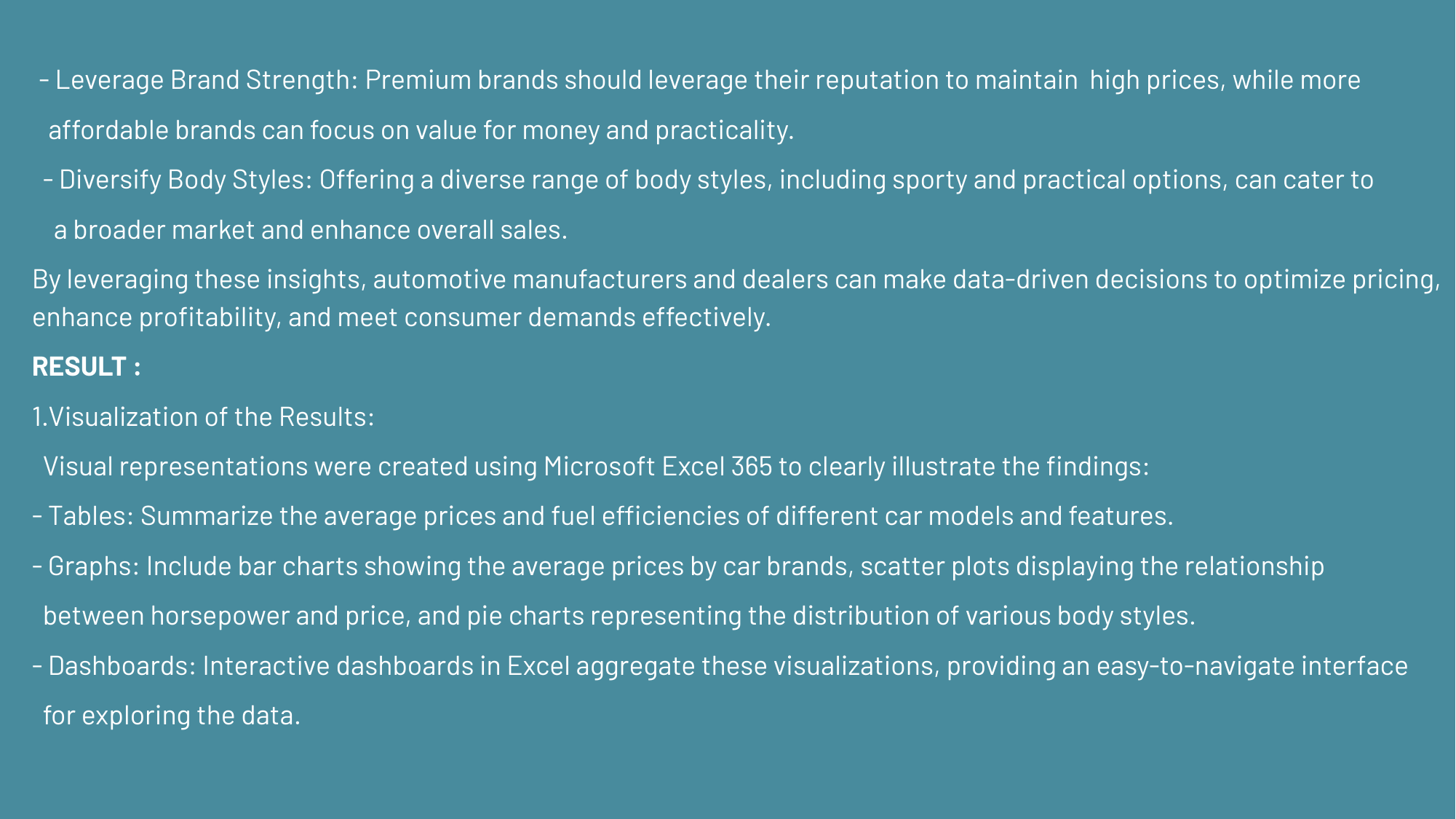

- Leverage Brand Strength: Premium brands should leverage their reputation to maintain  high prices, while more
   affordable brands can focus on value for money and practicality.
  - Diversify Body Styles: Offering a diverse range of body styles, including sporty and practical options, can cater to
    a broader market and enhance overall sales.
By leveraging these insights, automotive manufacturers and dealers can make data-driven decisions to optimize pricing, enhance profitability, and meet consumer demands effectively.
RESULT :
1.Visualization of the Results:
  Visual representations were created using Microsoft Excel 365 to clearly illustrate the findings:
- Tables: Summarize the average prices and fuel efficiencies of different car models and features.
- Graphs: Include bar charts showing the average prices by car brands, scatter plots displaying the relationship
  between horsepower and price, and pie charts representing the distribution of various body styles.
- Dashboards: Interactive dashboards in Excel aggregate these visualizations, providing an easy-to-navigate interface
  for exploring the data.